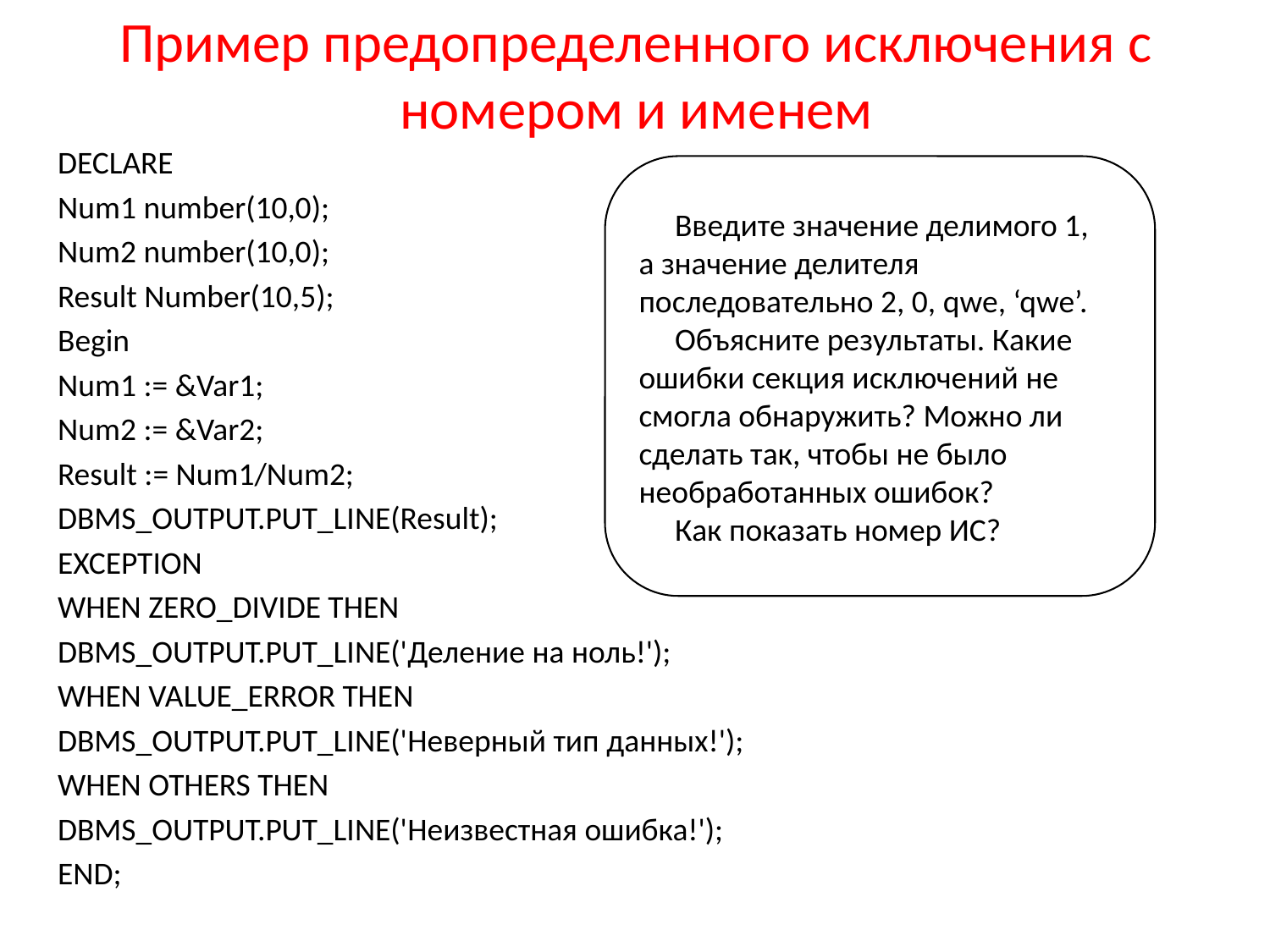

# Пример предопределенного исключения с номером и именем
DECLARE
Num1 number(10,0);
Num2 number(10,0);
Result Number(10,5);
Begin
Num1 := &Var1;
Num2 := &Var2;
Result := Num1/Num2;
DBMS_OUTPUT.PUT_LINE(Result);
EXCEPTION
WHEN ZERO_DIVIDE THEN
DBMS_OUTPUT.PUT_LINE('Деление на ноль!');
WHEN VALUE_ERROR THEN
DBMS_OUTPUT.PUT_LINE('Неверный тип данных!');
WHEN OTHERS THEN
DBMS_OUTPUT.PUT_LINE('Неизвестная ошибка!');
END;
     Введите значение делимого 1,
а значение делителя последовательно 2, 0, qwe, ‘qwe’.
     Объясните результаты. Какие ошибки секция исключений не смогла обнаружить? Можно ли сделать так, чтобы не было необработанных ошибок?
     Как показать номер ИС?